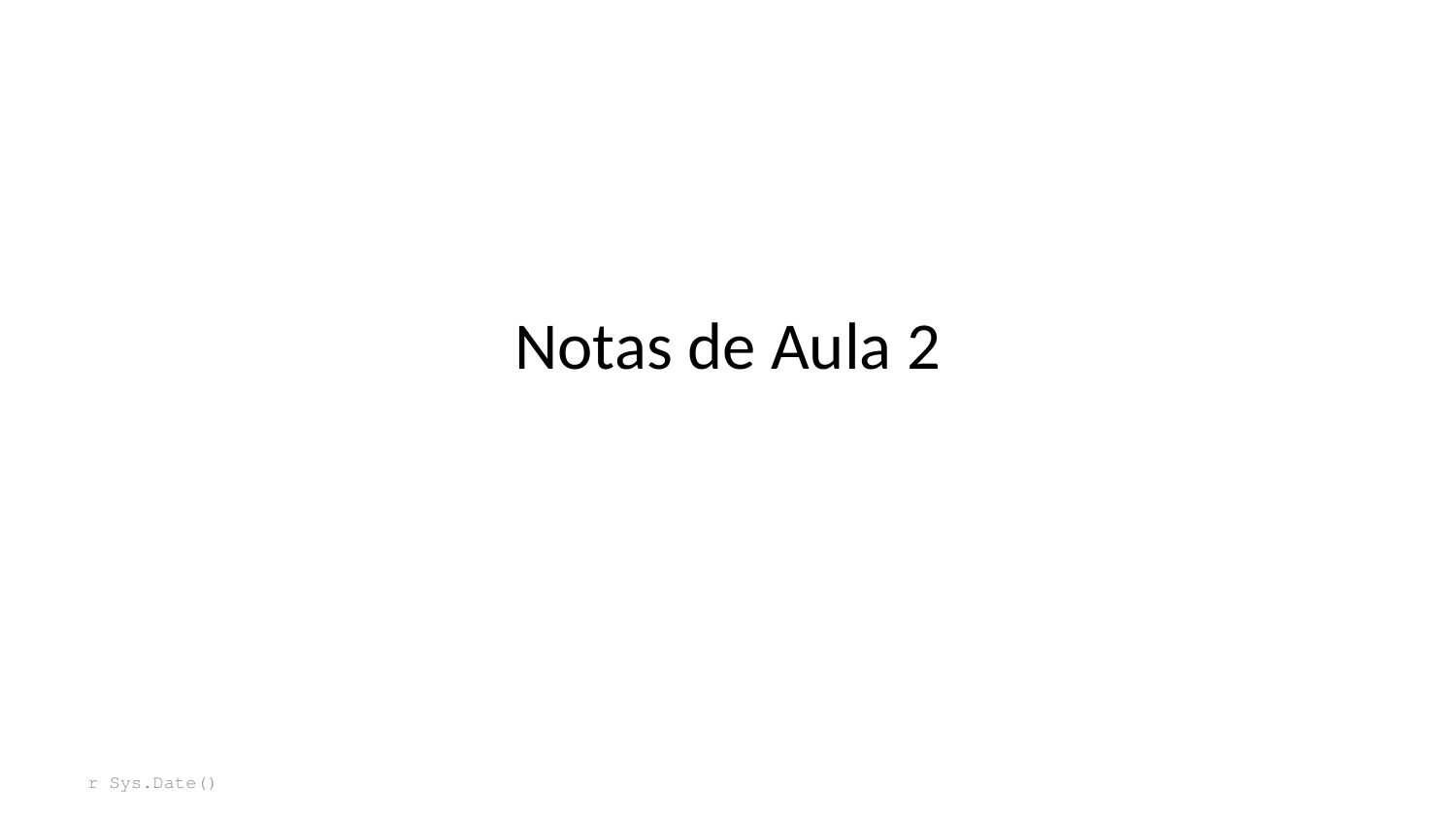

# Notas de Aula 2

r Sys.Date()